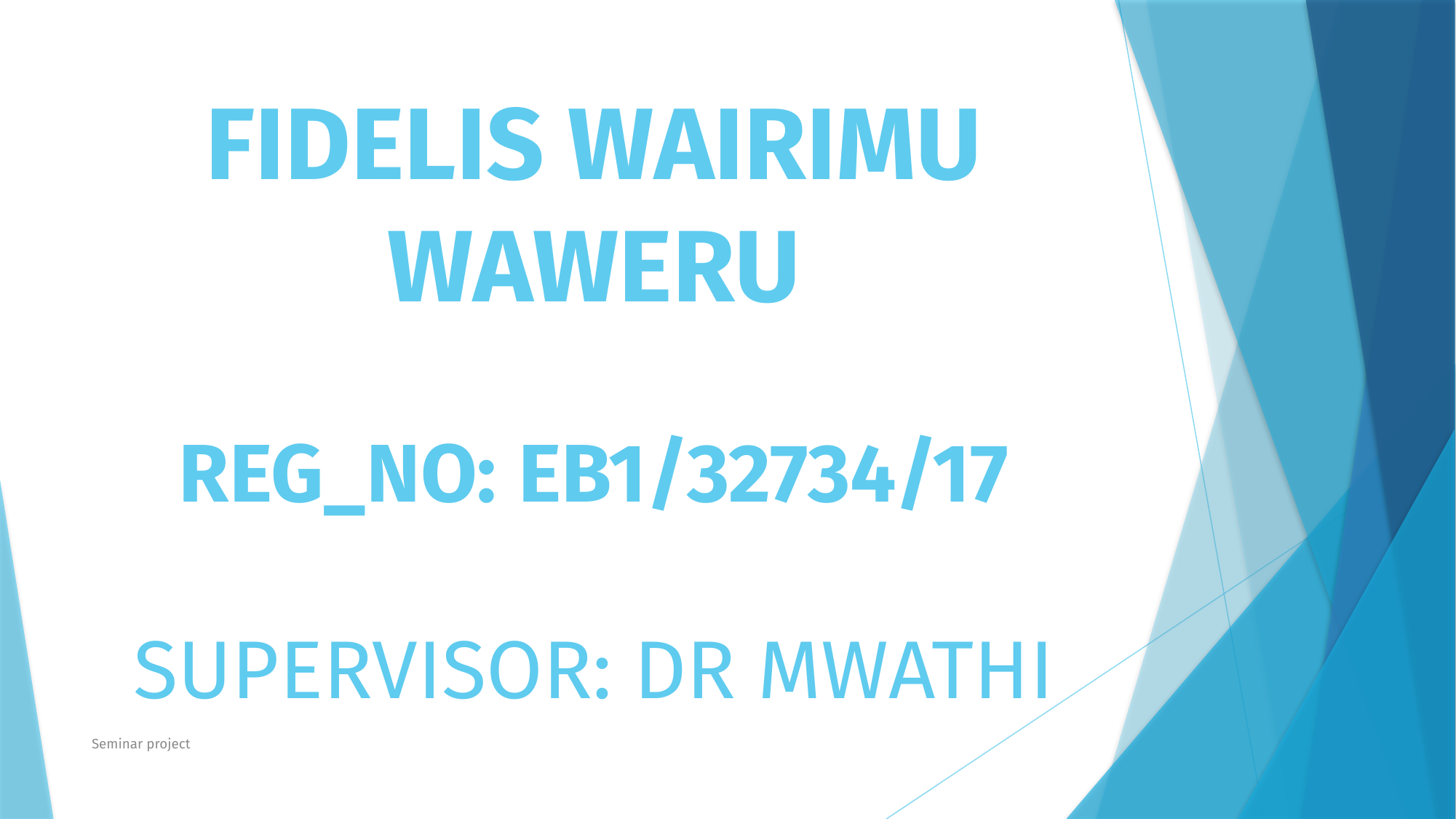

# FIDELIS WAIRIMU WAWERU REG_NO: EB1/32734/17 SUPERVISOR: DR MWATHI
Seminar project